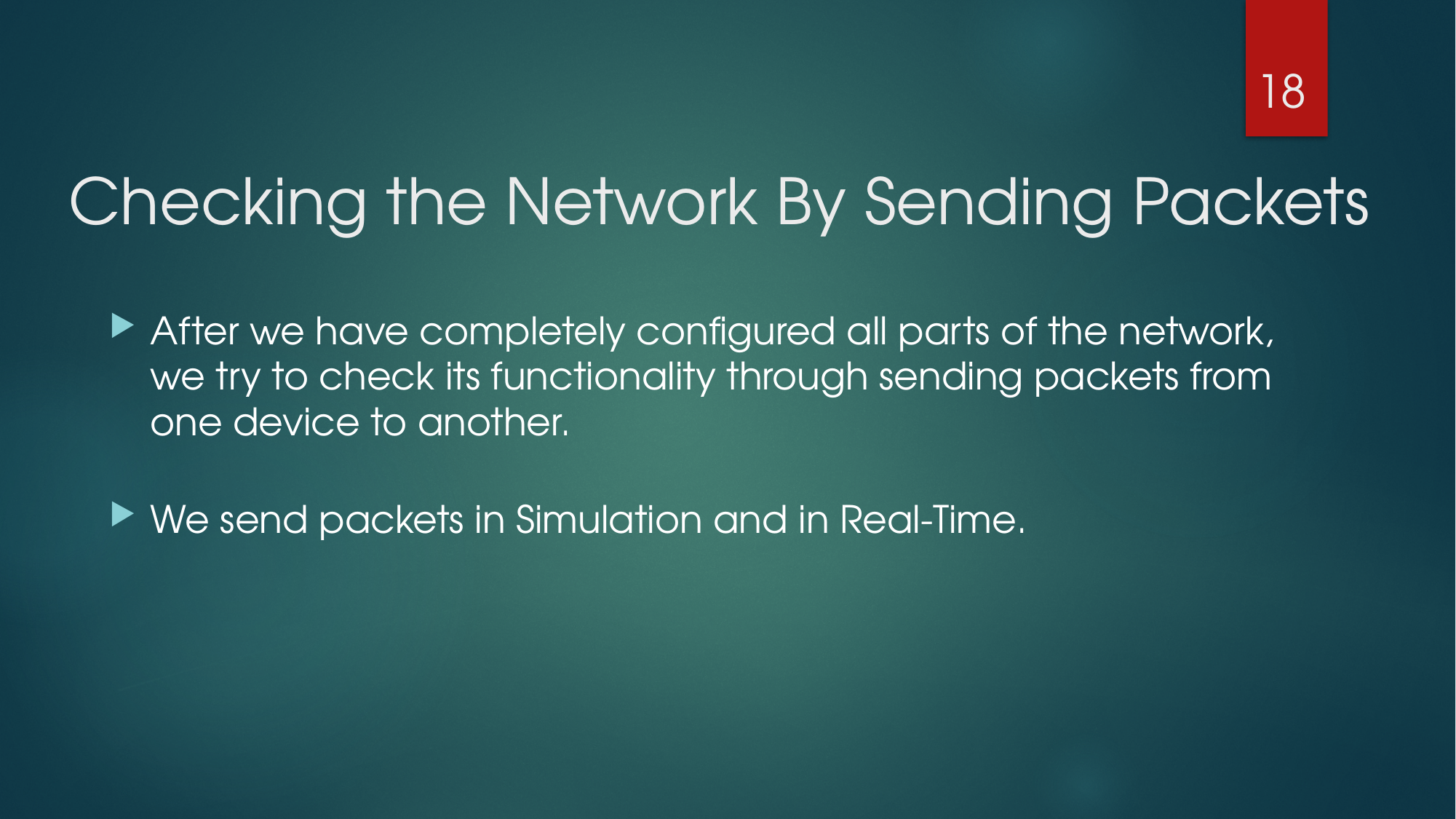

18
# Checking the Network By Sending Packets
After we have completely configured all parts of the network, we try to check its functionality through sending packets from one device to another.

We send packets in Simulation and in Real-Time.